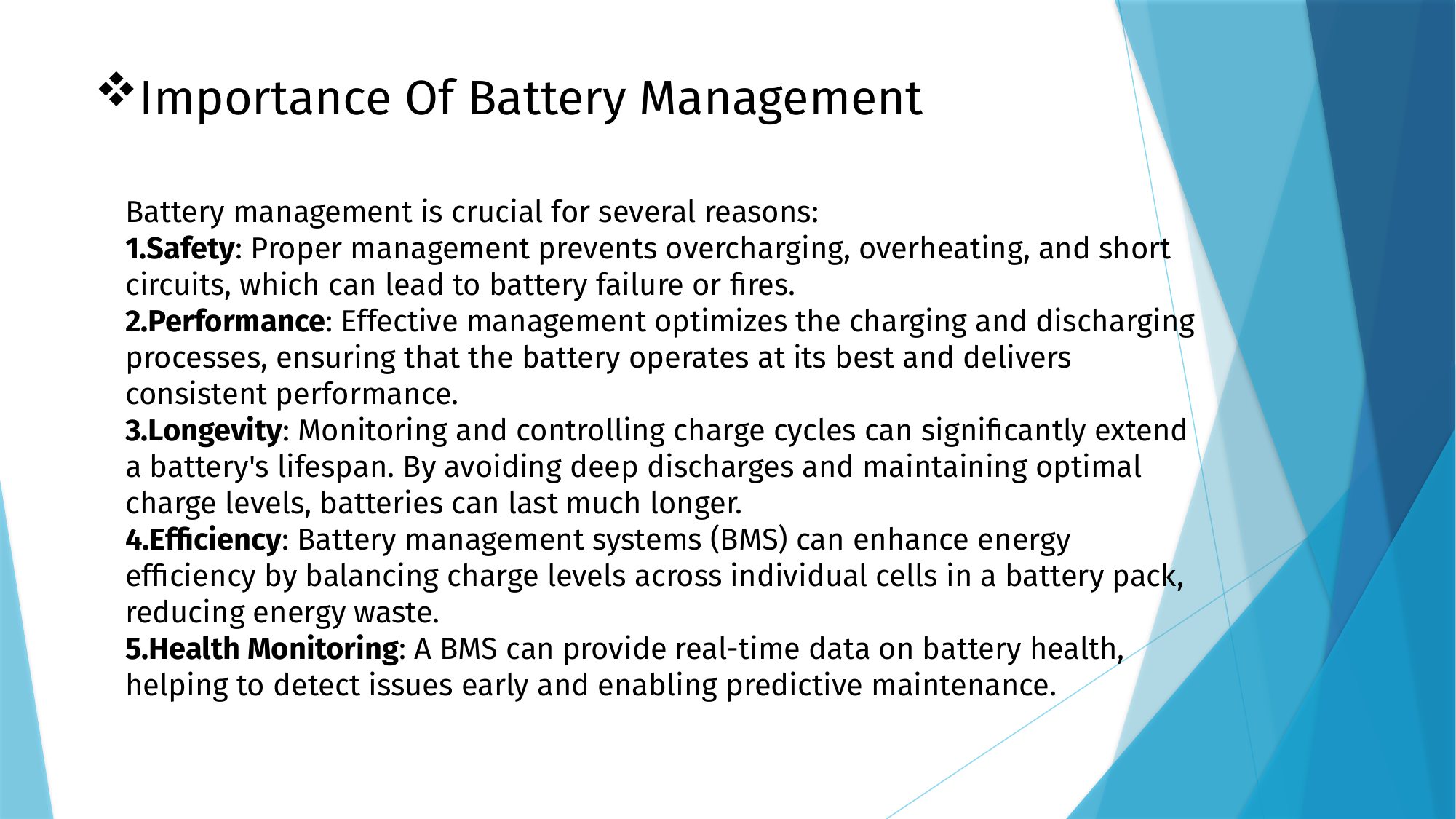

Importance Of Battery Management
Battery management is crucial for several reasons:
Safety: Proper management prevents overcharging, overheating, and short circuits, which can lead to battery failure or fires.
Performance: Effective management optimizes the charging and discharging processes, ensuring that the battery operates at its best and delivers consistent performance.
Longevity: Monitoring and controlling charge cycles can significantly extend a battery's lifespan. By avoiding deep discharges and maintaining optimal charge levels, batteries can last much longer.
Efficiency: Battery management systems (BMS) can enhance energy efficiency by balancing charge levels across individual cells in a battery pack, reducing energy waste.
Health Monitoring: A BMS can provide real-time data on battery health, helping to detect issues early and enabling predictive maintenance.